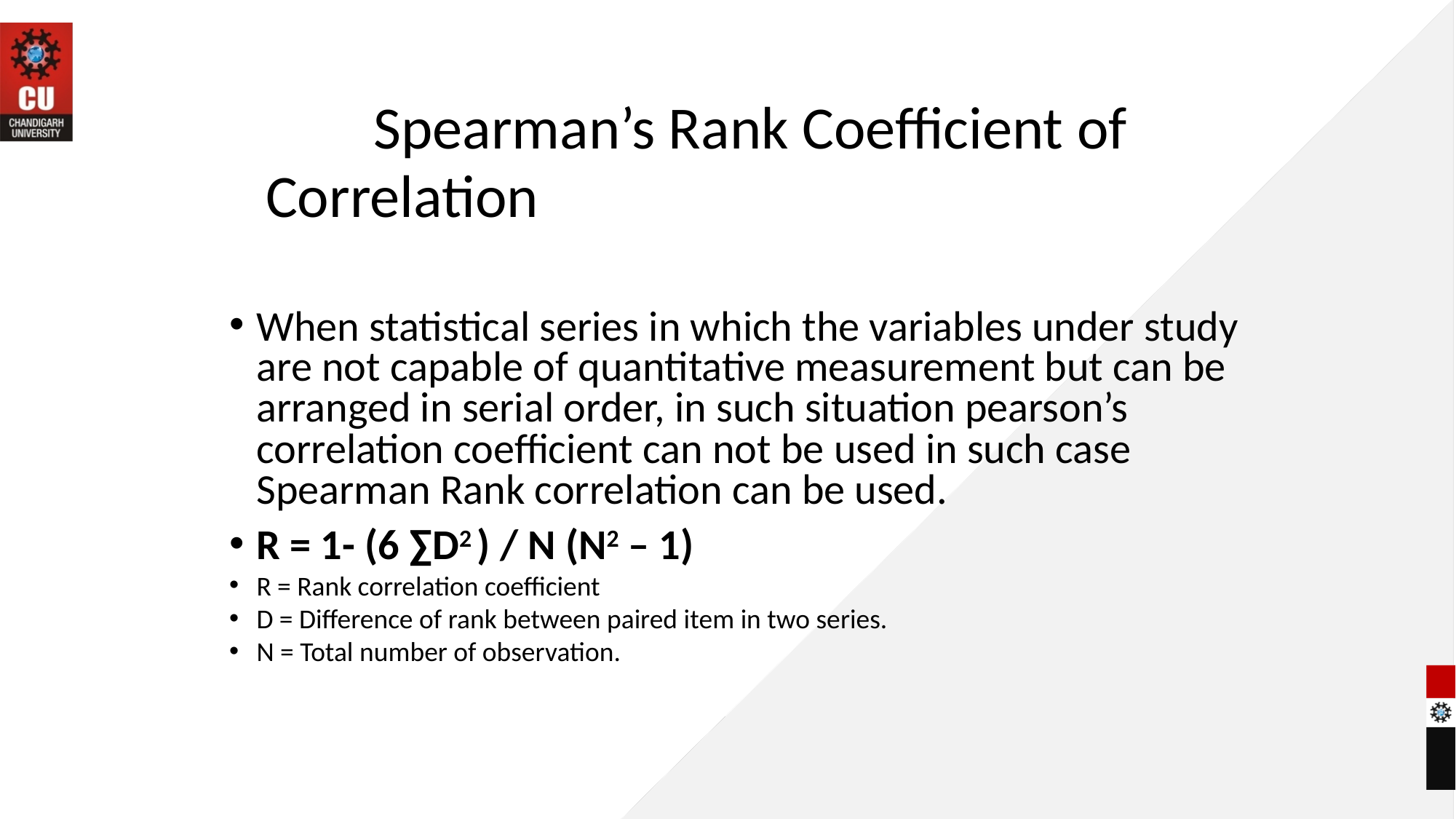

# Spearman’s Rank Coefficient of Correlation

When statistical series in which the variables under study are not capable of quantitative measurement but can be arranged in serial order, in such situation pearson’s correlation coefficient can not be used in such case Spearman Rank correlation can be used.
R = 1- (6 ∑D2 ) / N (N2 – 1)
R = Rank correlation coefficient
D = Difference of rank between paired item in two series.
N = Total number of observation.